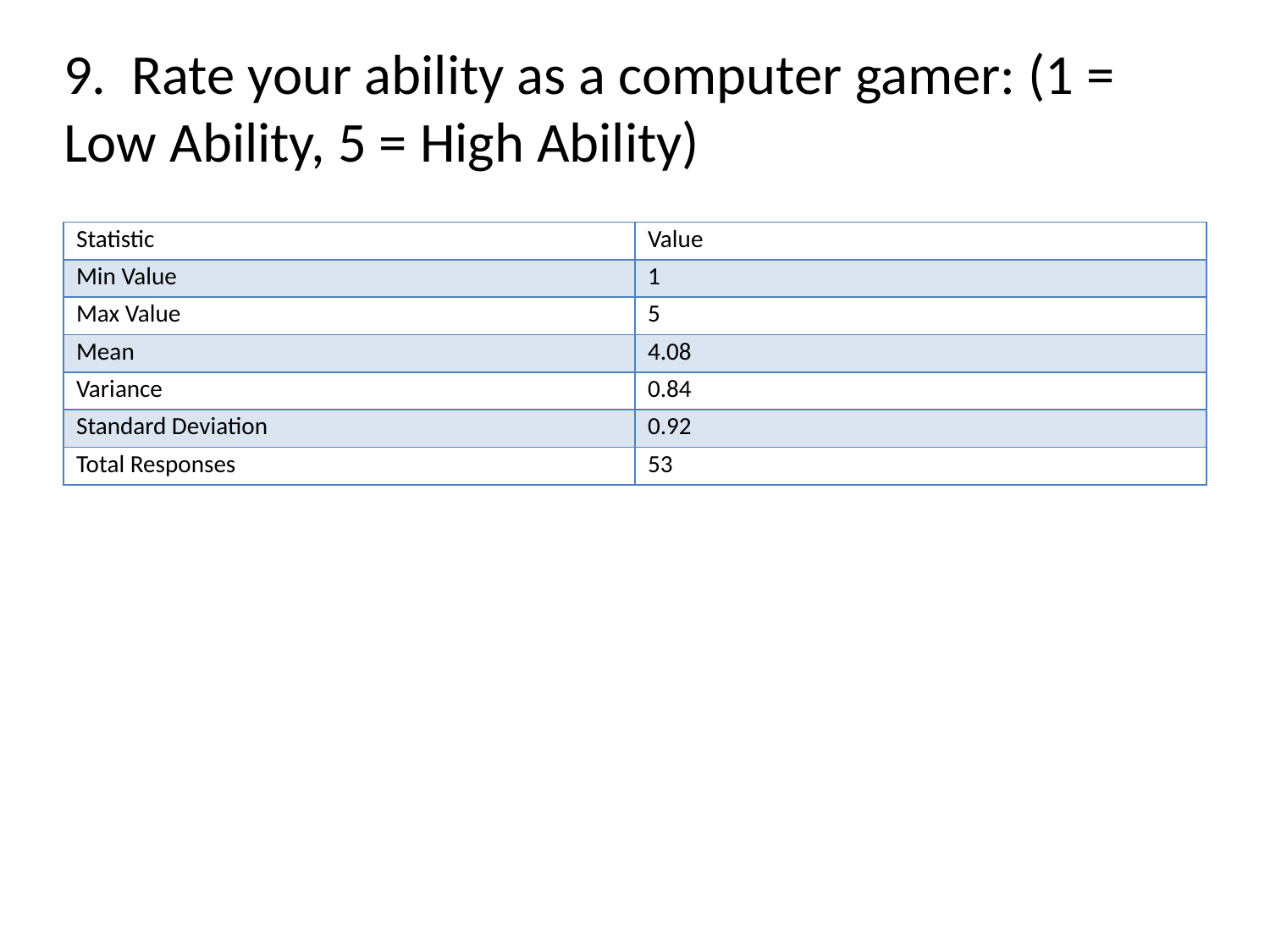

# 9.  Rate your ability as a computer gamer: (1 = Low Ability, 5 = High Ability)
| Statistic | Value |
| --- | --- |
| Min Value | 1 |
| Max Value | 5 |
| Mean | 4.08 |
| Variance | 0.84 |
| Standard Deviation | 0.92 |
| Total Responses | 53 |